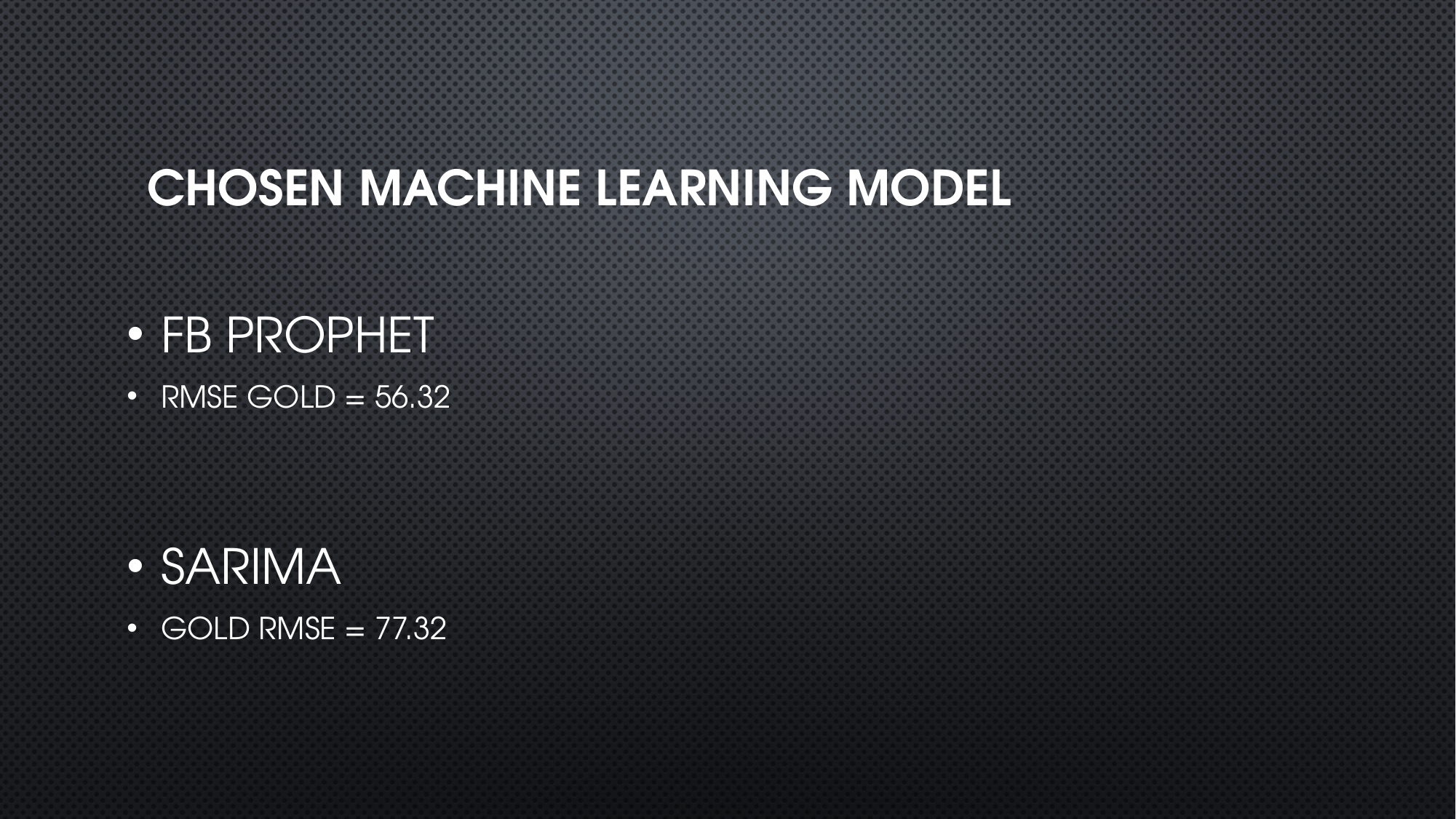

# Chosen Machine Learning Model
FB Prophet
RMSE GOLD = 56.32

SARIMA
Gold RMSE = 77.32